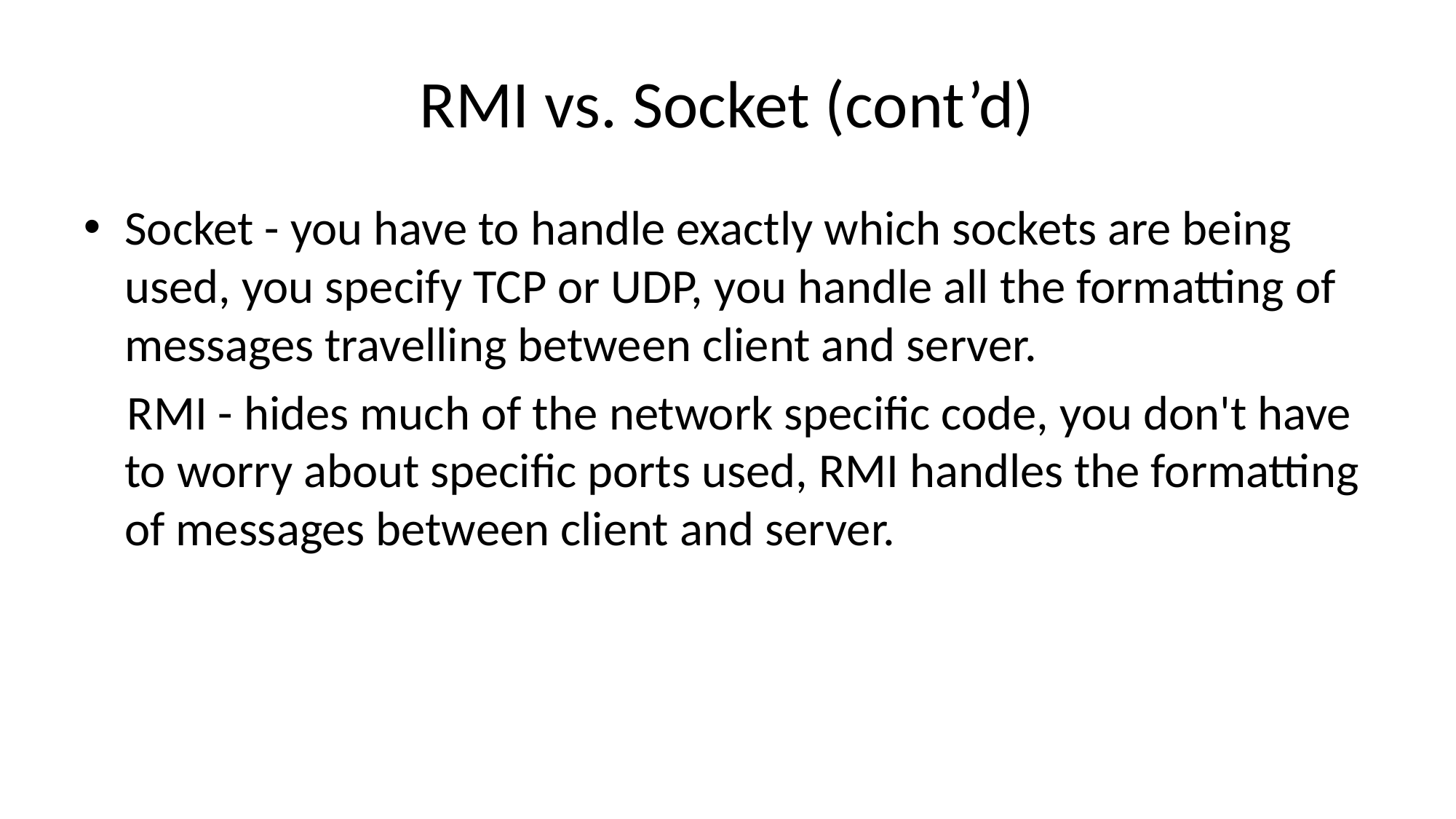

# RMI vs. Socket (cont’d)
Socket - you have to handle exactly which sockets are being used, you specify TCP or UDP, you handle all the formatting of messages travelling between client and server.
    RMI - hides much of the network specific code, you don't have to worry about specific ports used, RMI handles the formatting of messages between client and server.